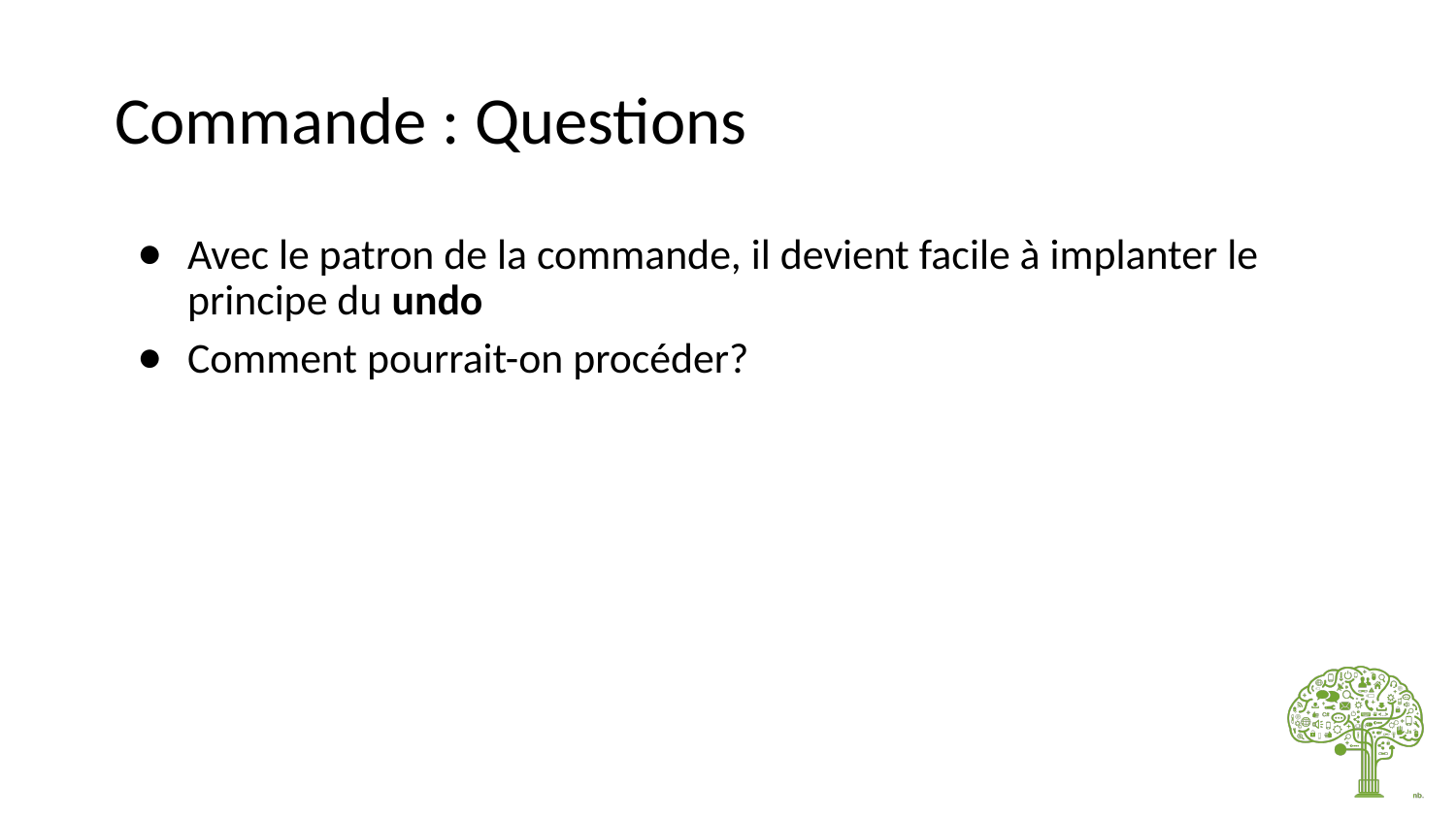

# Commande : Questions
Avec le patron de la commande, il devient facile à implanter le principe du undo
Comment pourrait-on procéder?